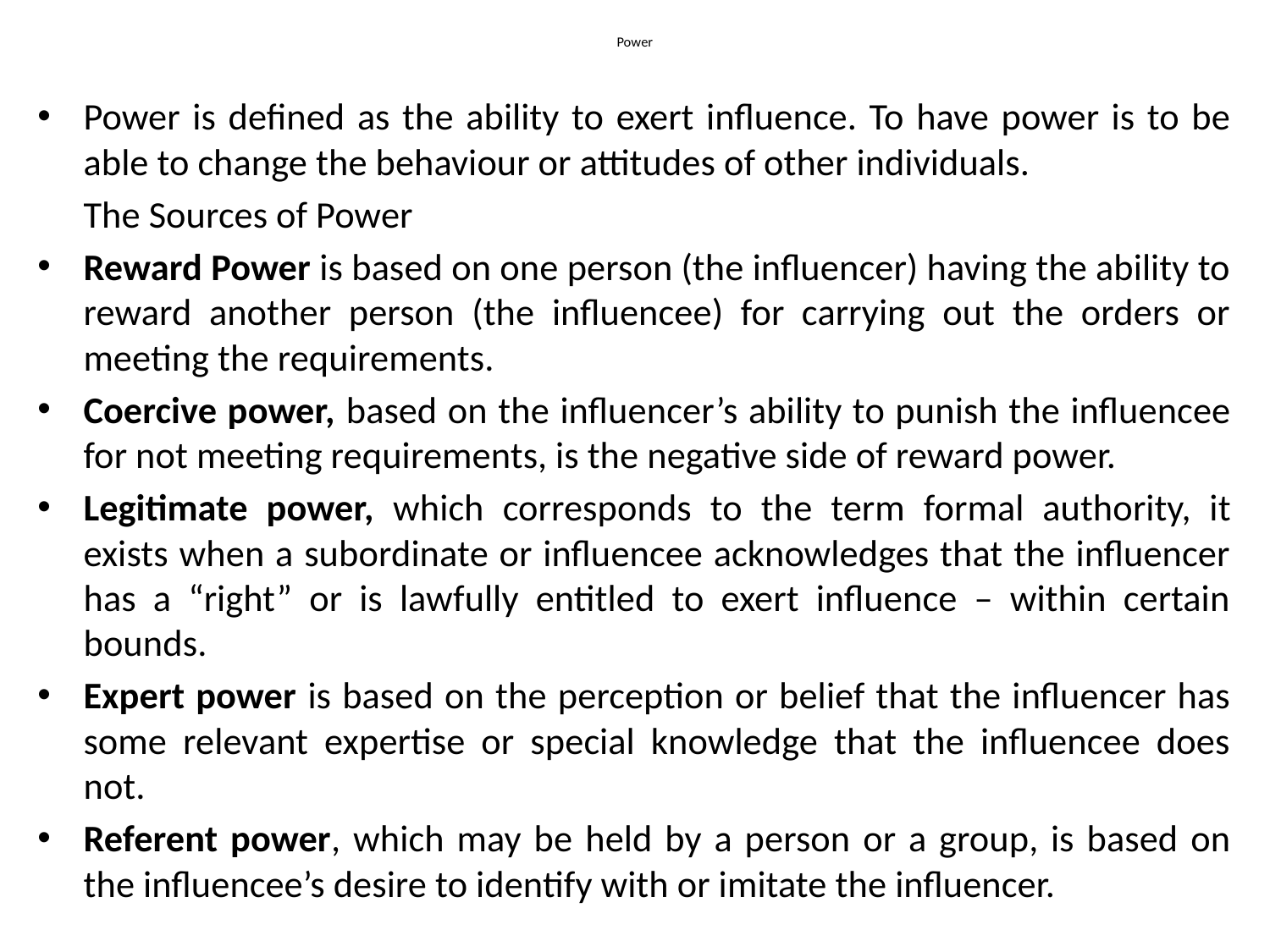

# Power
Power is defined as the ability to exert influence. To have power is to be able to change the behaviour or attitudes of other individuals.
	The Sources of Power
Reward Power is based on one person (the influencer) having the ability to reward another person (the influencee) for carrying out the orders or meeting the requirements.
Coercive power, based on the influencer’s ability to punish the influencee for not meeting requirements, is the negative side of reward power.
Legitimate power, which corresponds to the term formal authority, it exists when a subordinate or influencee acknowledges that the influencer has a “right” or is lawfully entitled to exert influence – within certain bounds.
Expert power is based on the perception or belief that the influencer has some relevant expertise or special knowledge that the influencee does not.
Referent power, which may be held by a person or a group, is based on the influencee’s desire to identify with or imitate the influencer.